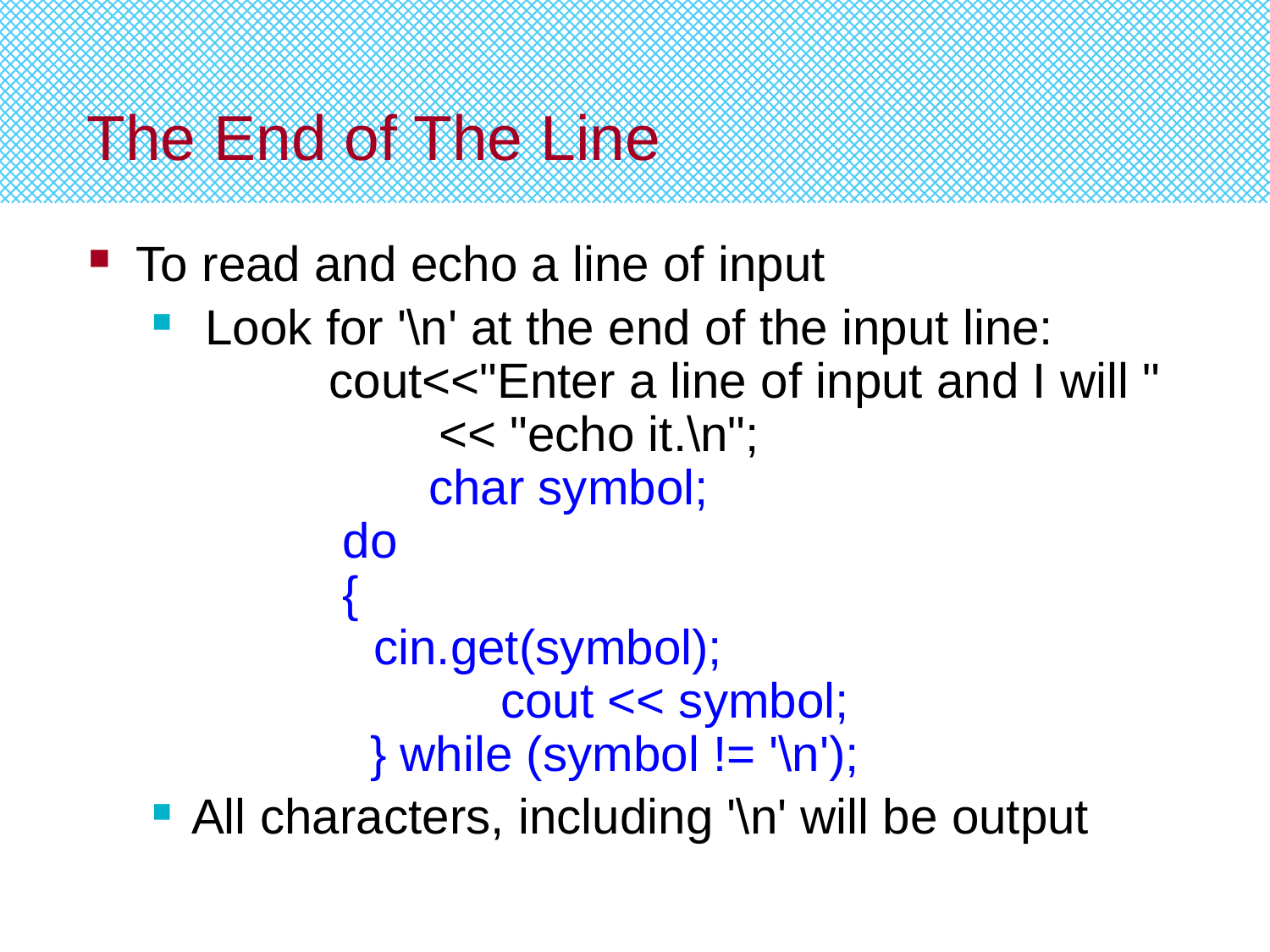

# The End of The Line
To read and echo a line of input
 Look for '\n' at the end of the input line:
          cout<<"Enter a line of input and I will "
                  << "echo it.\n";
	        char symbol;
           do
           {
      	    cin.get(symbol);
 		    cout << symbol;
             } while (symbol != '\n');
All characters, including '\n' will be output